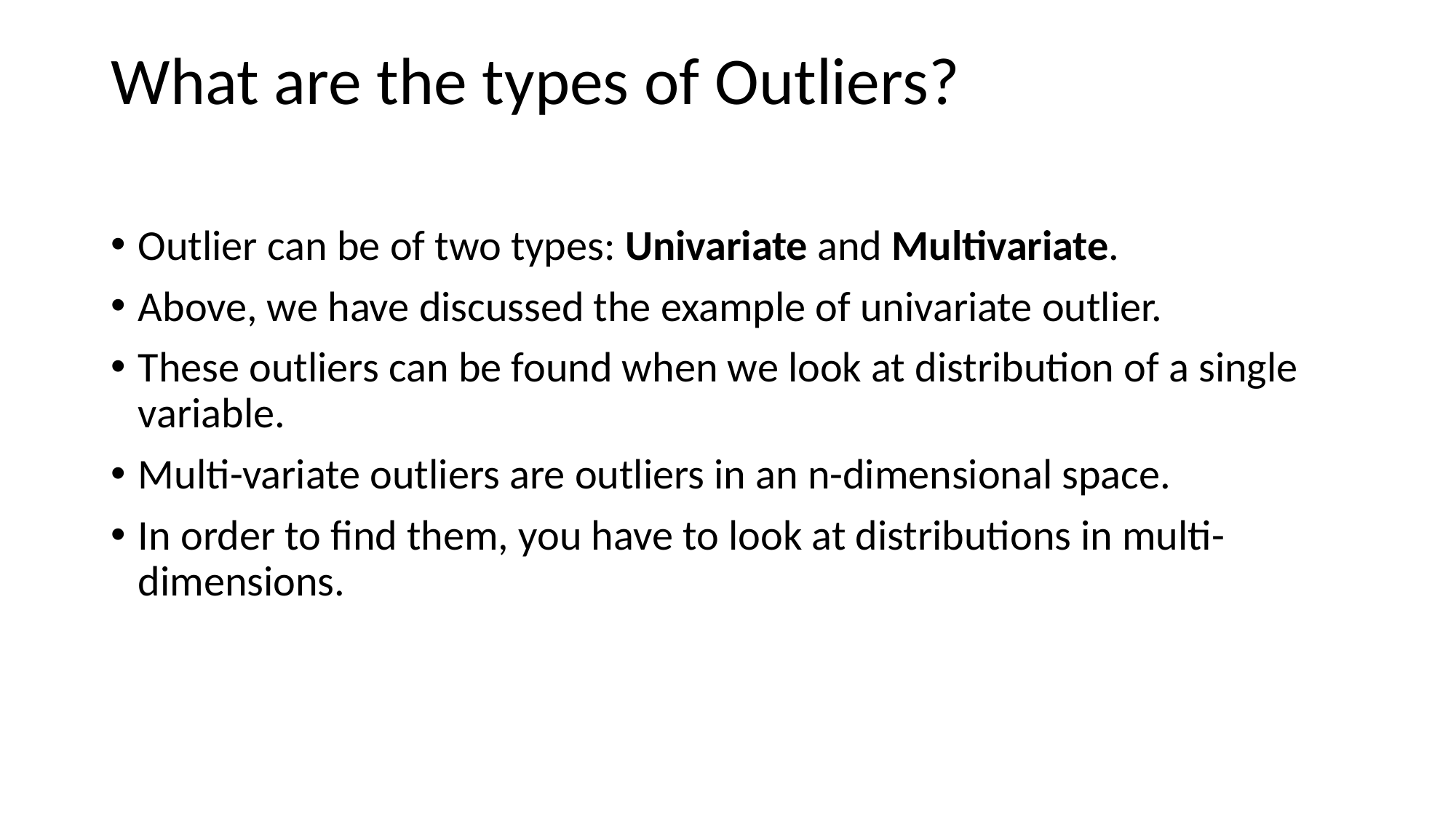

# What are the types of Outliers?
Outlier can be of two types: Univariate and Multivariate.
Above, we have discussed the example of univariate outlier.
These outliers can be found when we look at distribution of a single variable.
Multi-variate outliers are outliers in an n-dimensional space.
In order to find them, you have to look at distributions in multi-dimensions.